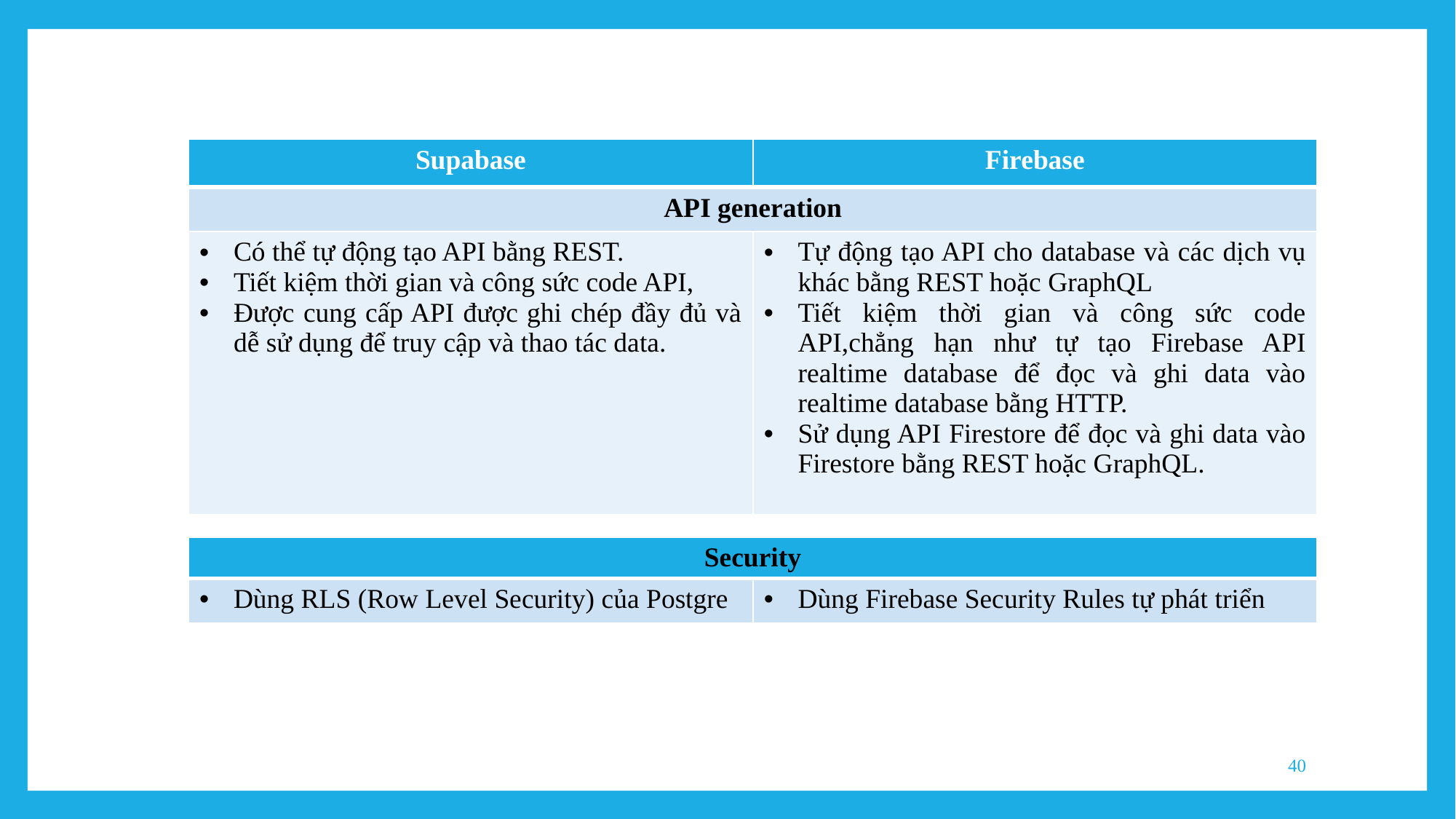

| Supabase | Firebase |
| --- | --- |
| API generation |  |
| Có thể tự động tạo API bằng REST. Tiết kiệm thời gian và công sức code API, Được cung cấp API được ghi chép đầy đủ và dễ sử dụng để truy cập và thao tác data. | Tự động tạo API cho database và các dịch vụ khác bằng REST hoặc GraphQL Tiết kiệm thời gian và công sức code API,chẳng hạn như tự tạo Firebase API realtime database để đọc và ghi data vào realtime database bằng HTTP. Sử dụng API Firestore để đọc và ghi data vào Firestore bằng REST hoặc GraphQL. |
| Security |  |
| --- | --- |
| Dùng RLS (Row Level Security) của Postgre | Dùng Firebase Security Rules tự phát triển |
40